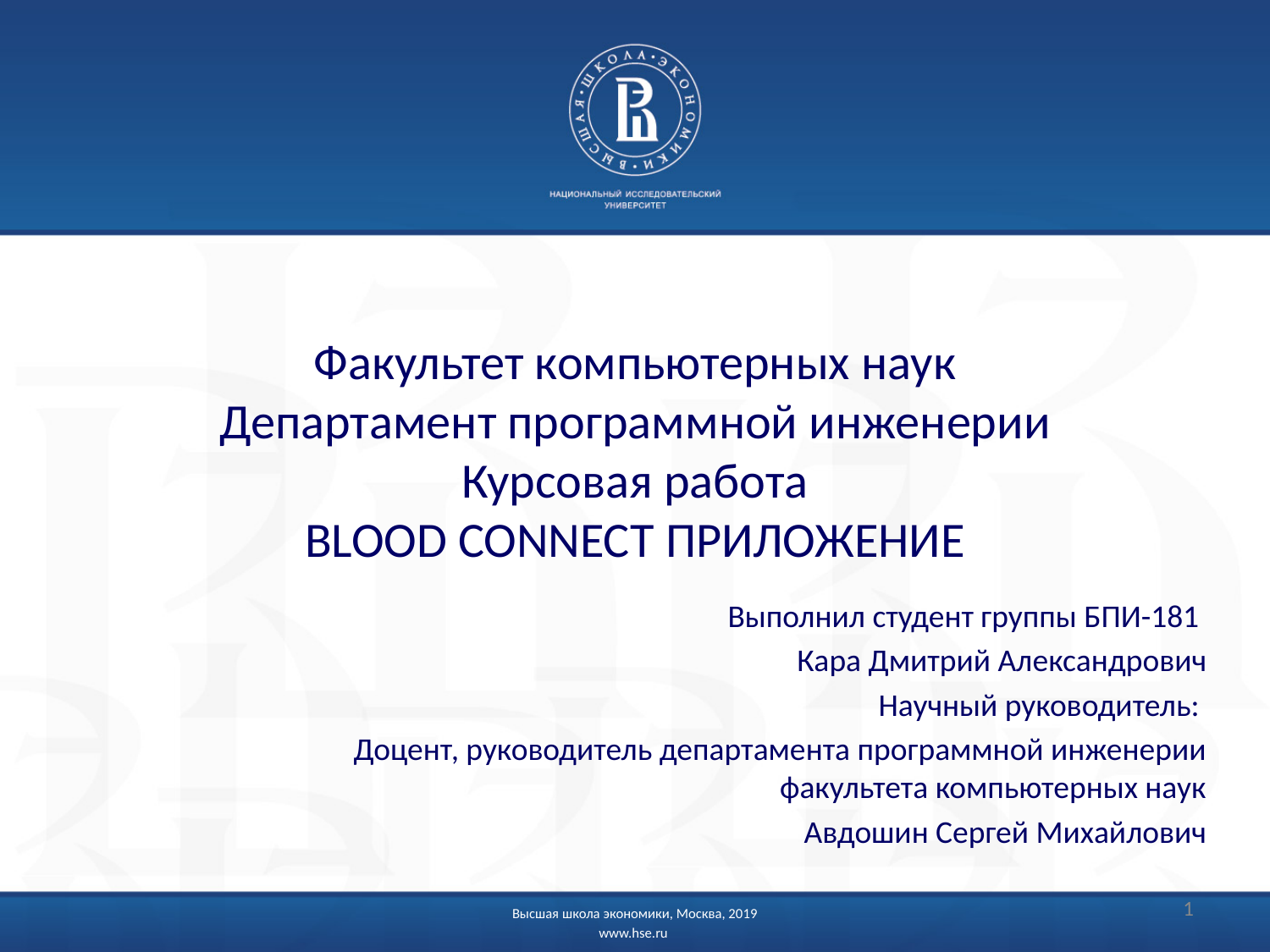

# Факультет компьютерных наук Департамент программной инженерии Курсовая работа BLOOD CONNECT ПРИЛОЖЕНИЕ
Выполнил студент группы БПИ-181
Кара Дмитрий Александрович
Научный руководитель:
Доцент, руководитель департамента программной инженерии факультета компьютерных наук
Авдошин Сергей Михайлович
1
Высшая школа экономики, Москва, 2019
www.hse.ru